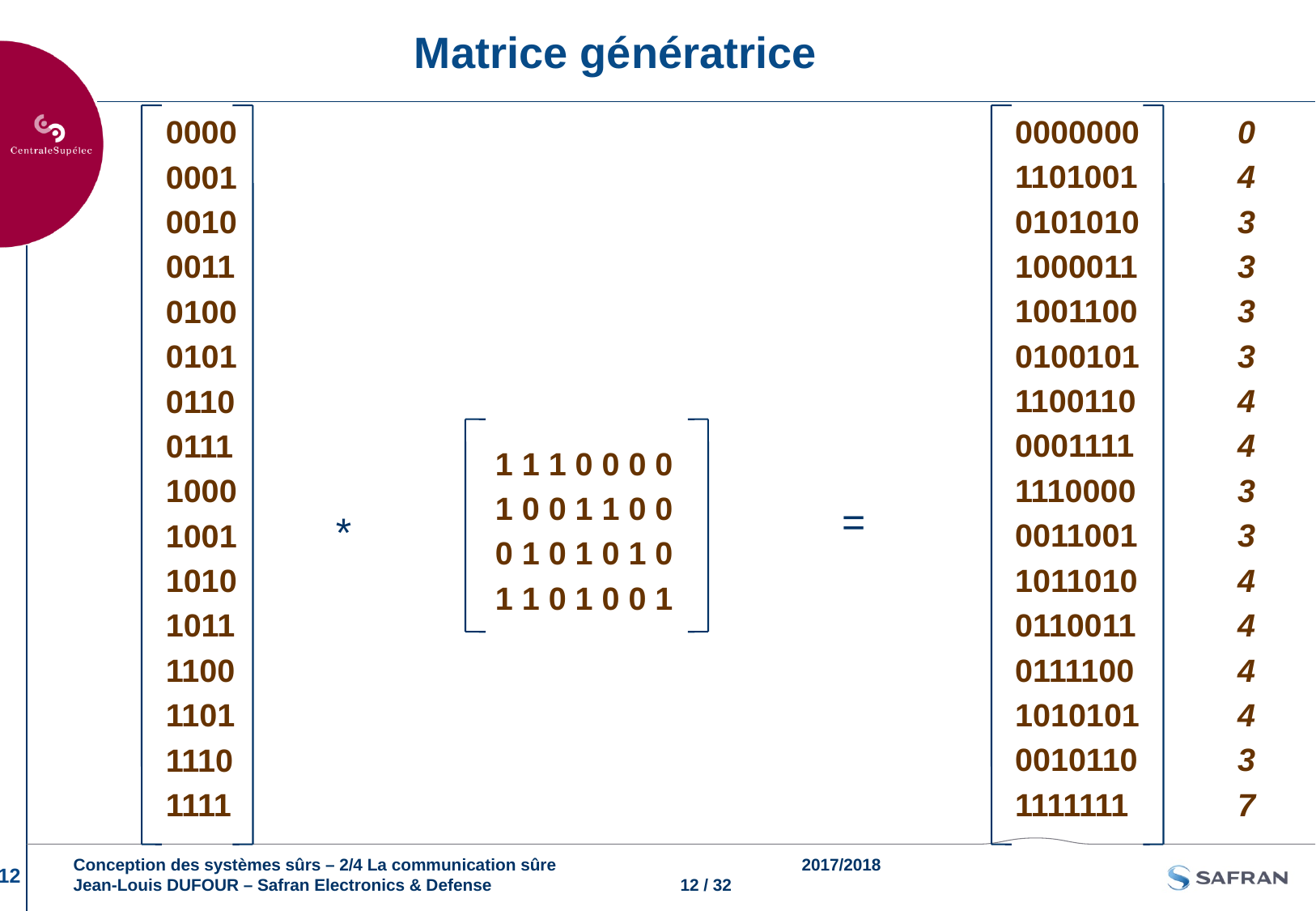

# Matrice génératrice
0000
0001
0010
0011
0100
0101
0110
0111
1000
1001
1010
1011
1100
1101
1110
1111

0000000
1101001
0101010
1000011
1001100
0100101
1100110
0001111
1110000
0011001
1011010
0110011
0111100
1010101
0010110
1111111

0
4
3
3
3
3
4
4
3
3
4
4
4
4
3
7

1 1 1 0 0 0 0
1 0 0 1 1 0 0
0 1 0 1 0 1 0
1 1 0 1 0 0 1
=
*